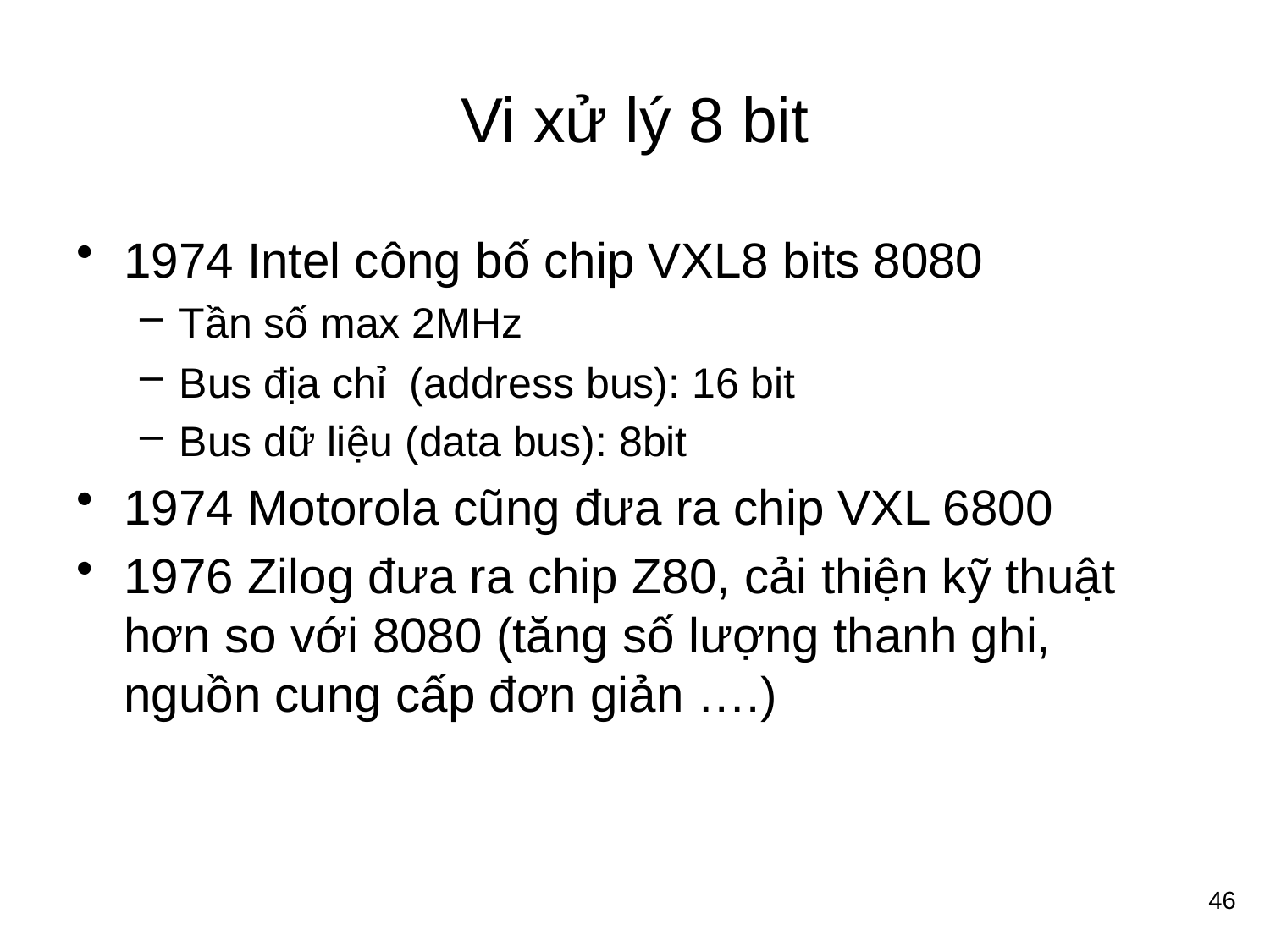

# Vi xử lý 8 bit
1974 Intel công bố chip VXL8 bits 8080
Tần số max 2MHz
Bus địa chỉ  (address bus): 16 bit
Bus dữ liệu (data bus): 8bit
1974 Motorola cũng đưa ra chip VXL 6800
1976 Zilog đưa ra chip Z80, cải thiện kỹ thuật hơn so với 8080 (tăng số lượng thanh ghi, nguồn cung cấp đơn giản ….)

46